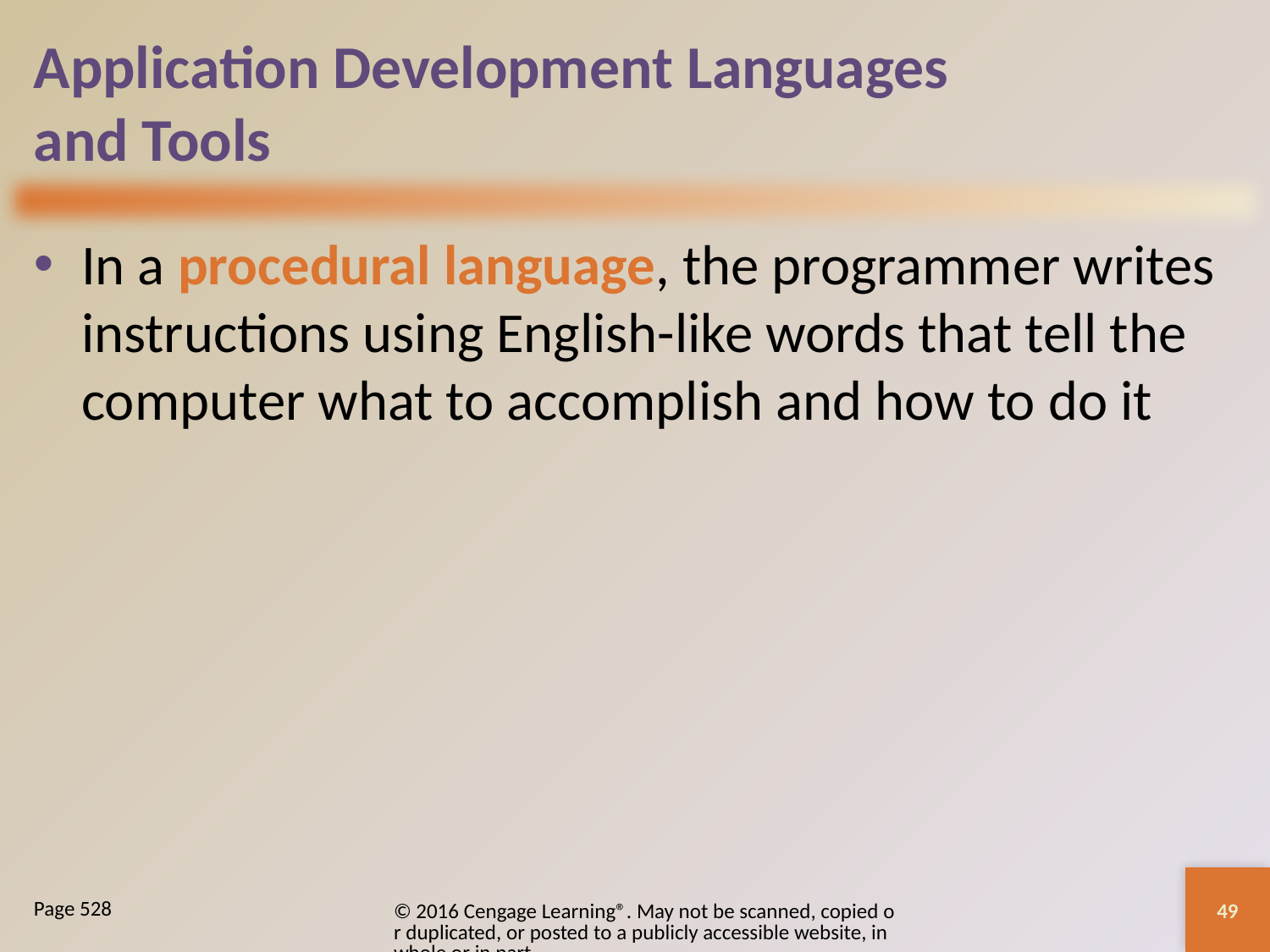

# Application Development Languages and Tools
In a procedural language, the programmer writes instructions using English-like words that tell the computer what to accomplish and how to do it
49
© 2016 Cengage Learning®. May not be scanned, copied or duplicated, or posted to a publicly accessible website, in whole or in part.
Page 528